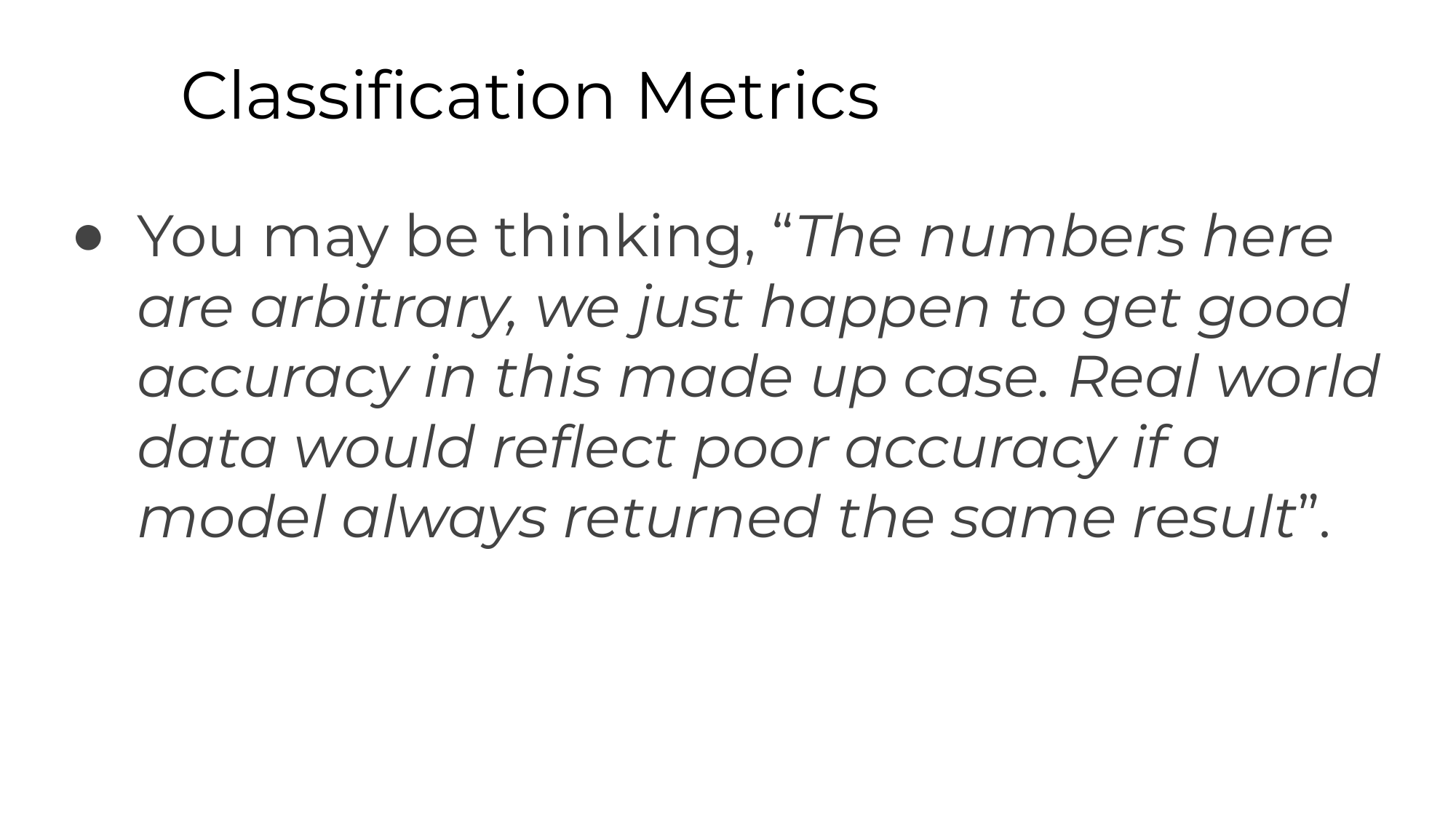

# Classification Metrics
You may be thinking, “The numbers here are arbitrary, we just happen to get good accuracy in this made up case. Real world data would reflect poor accuracy if a model always returned the same result”.